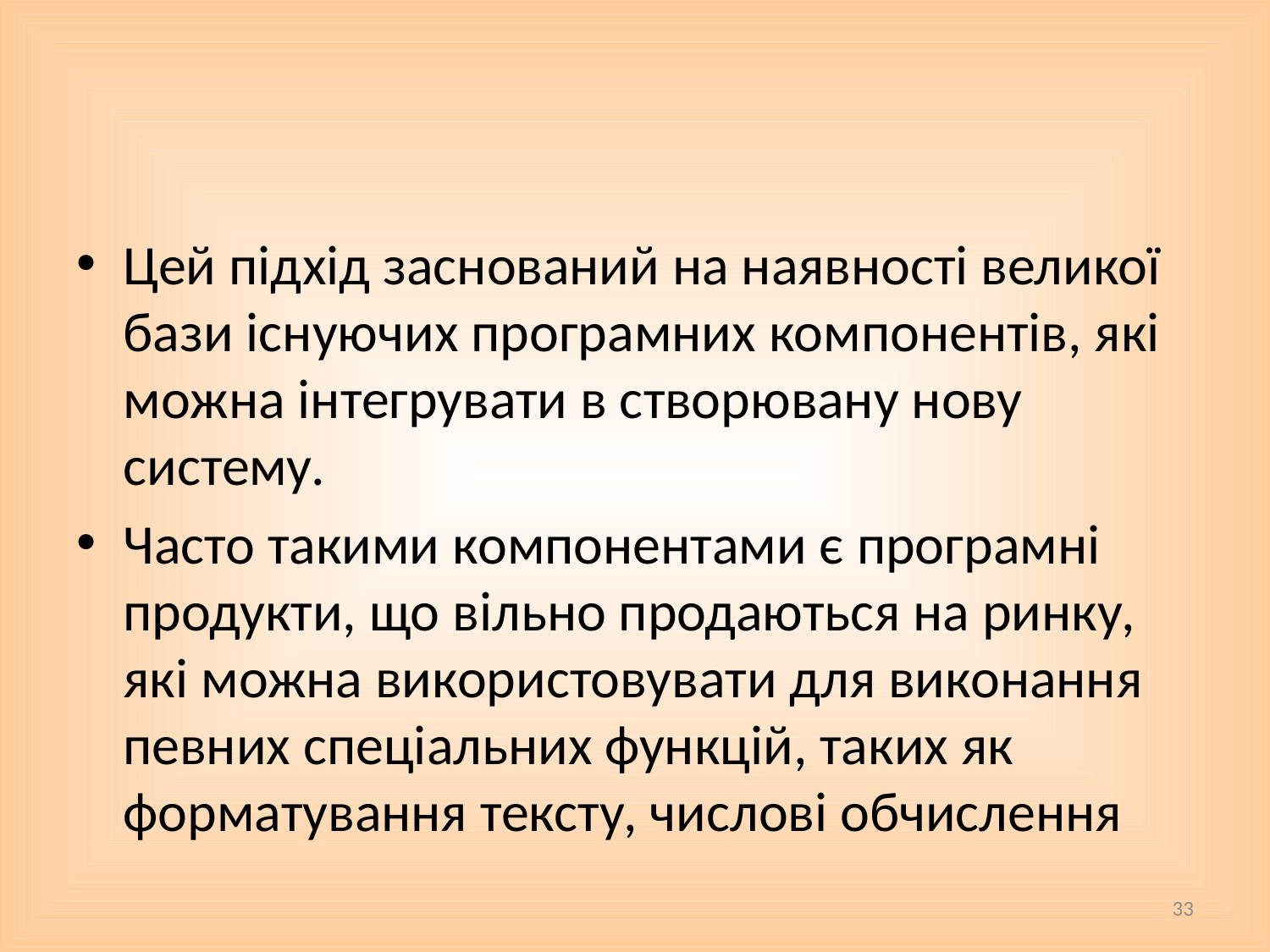

#
Цей підхід заснований на наявності великої бази існуючих програмних компонентів, які можна інтегрувати в створювану нову систему.
Часто такими компонентами є програмні продукти, що вільно продаються на ринку, які можна використовувати для виконання певних спеціальних функцій, таких як форматування тексту, числові обчислення
33